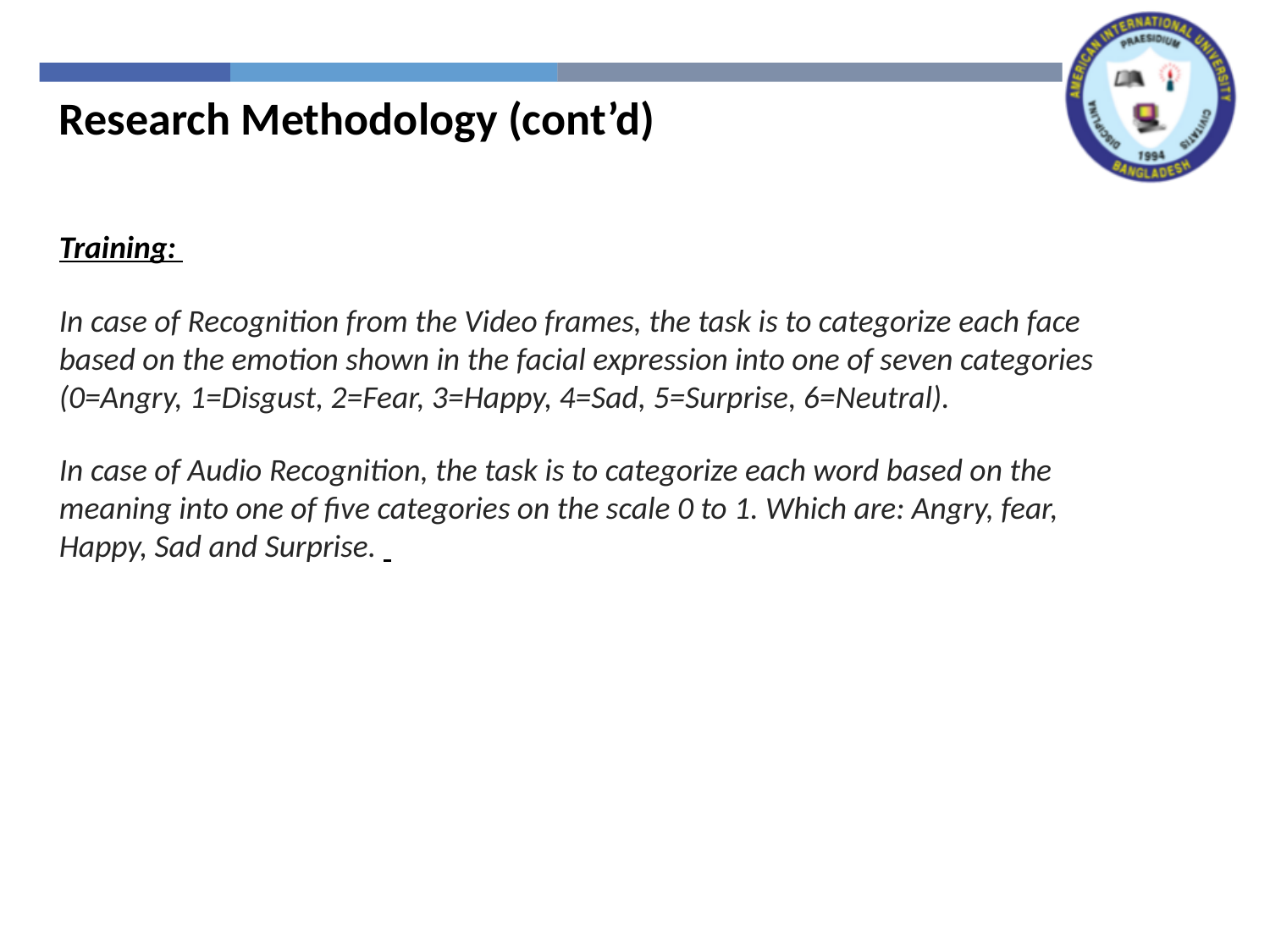

Research Methodology (cont’d)

Training:
In case of Recognition from the Video frames, the task is to categorize each face based on the emotion shown in the facial expression into one of seven categories (0=Angry, 1=Disgust, 2=Fear, 3=Happy, 4=Sad, 5=Surprise, 6=Neutral).
In case of Audio Recognition, the task is to categorize each word based on the meaning into one of five categories on the scale 0 to 1. Which are: Angry, fear, Happy, Sad and Surprise.